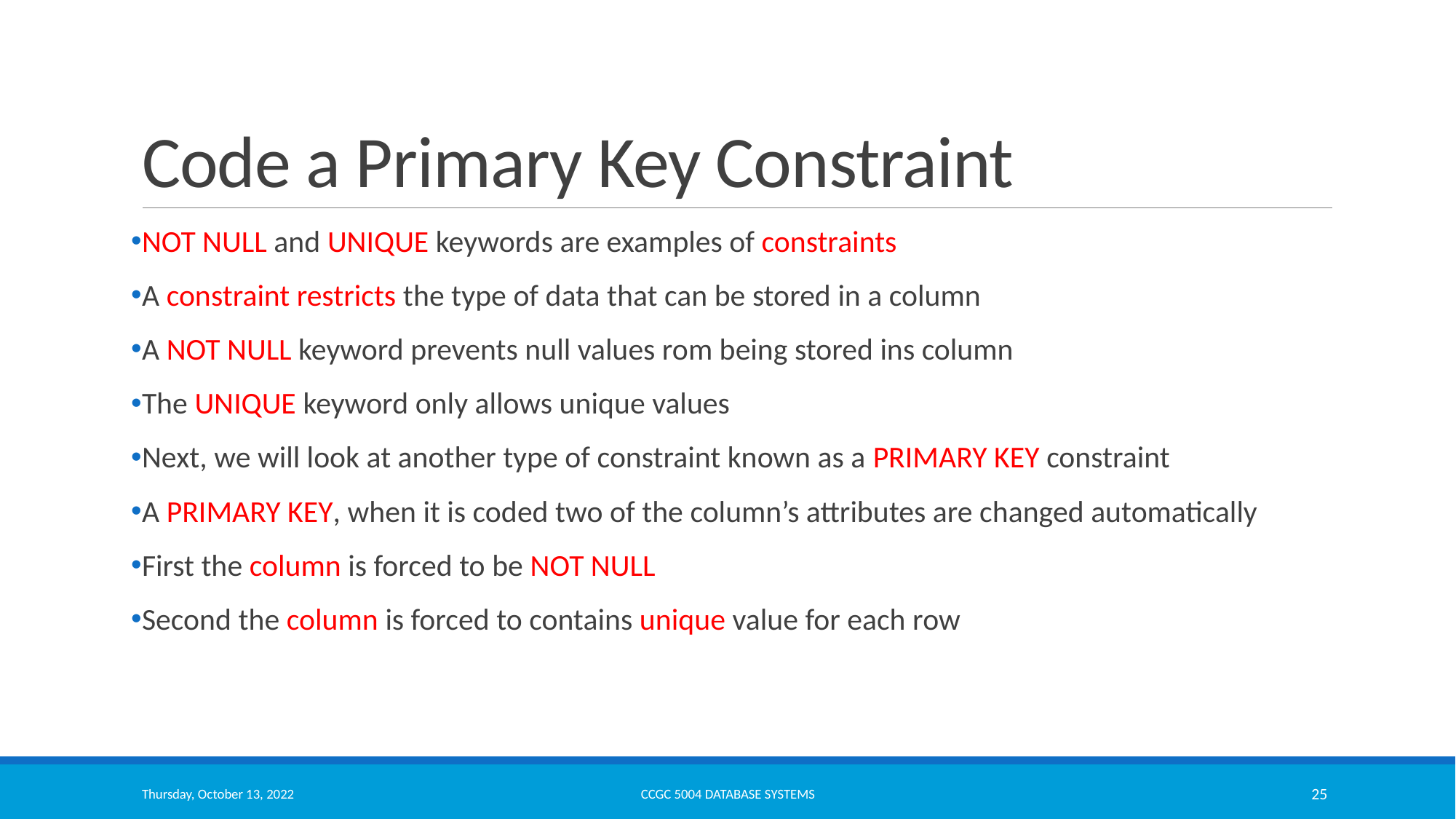

# Code a Primary Key Constraint
NOT NULL and UNIQUE keywords are examples of constraints
A constraint restricts the type of data that can be stored in a column
A NOT NULL keyword prevents null values rom being stored ins column
The UNIQUE keyword only allows unique values
Next, we will look at another type of constraint known as a PRIMARY KEY constraint
A PRIMARY KEY, when it is coded two of the column’s attributes are changed automatically
First the column is forced to be NOT NULL
Second the column is forced to contains unique value for each row

Thursday, October 13, 2022
CCGC 5004 Database Systems
25